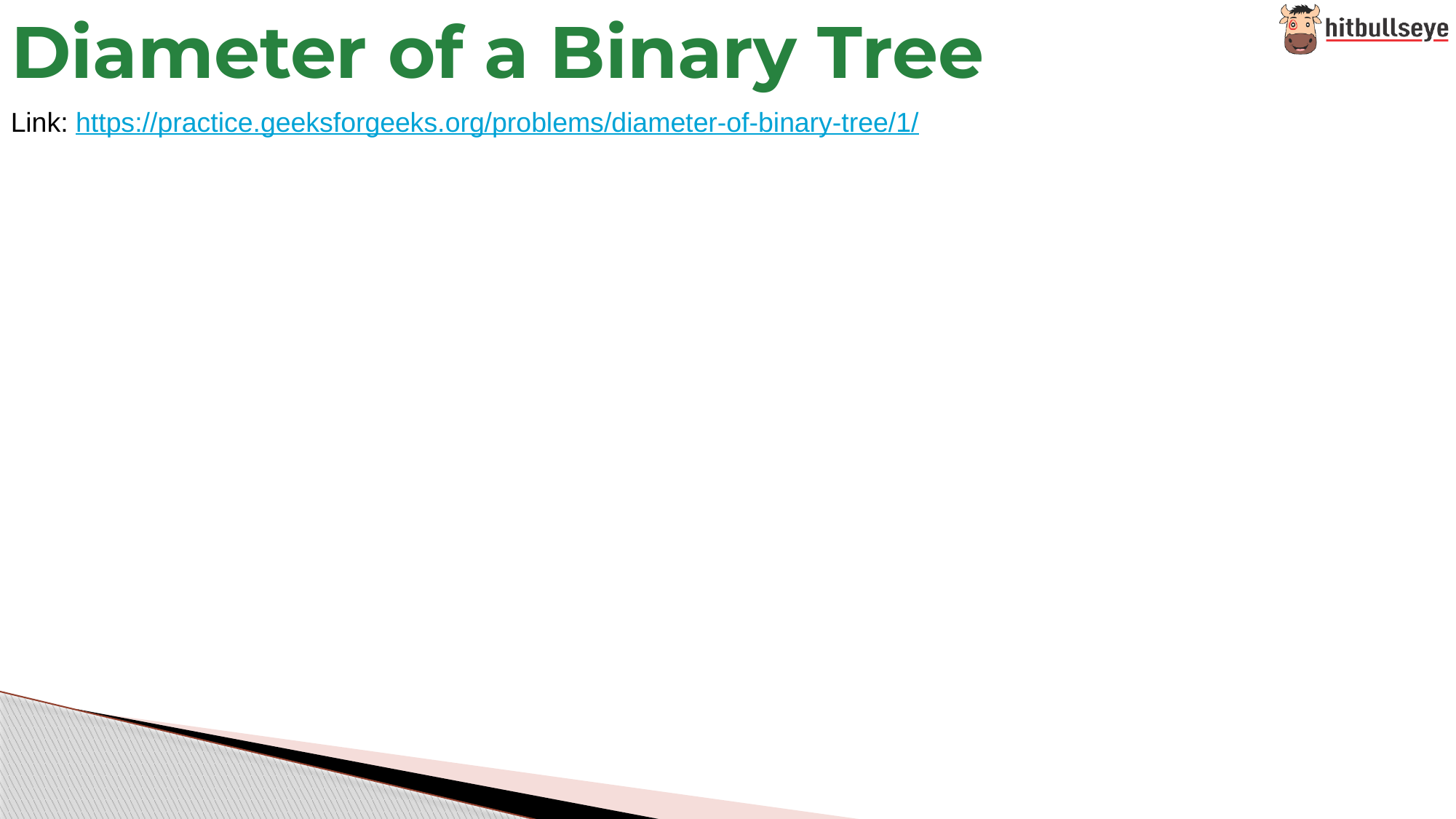

# Diameter of a Binary Tree
Link: https://practice.geeksforgeeks.org/problems/diameter-of-binary-tree/1/